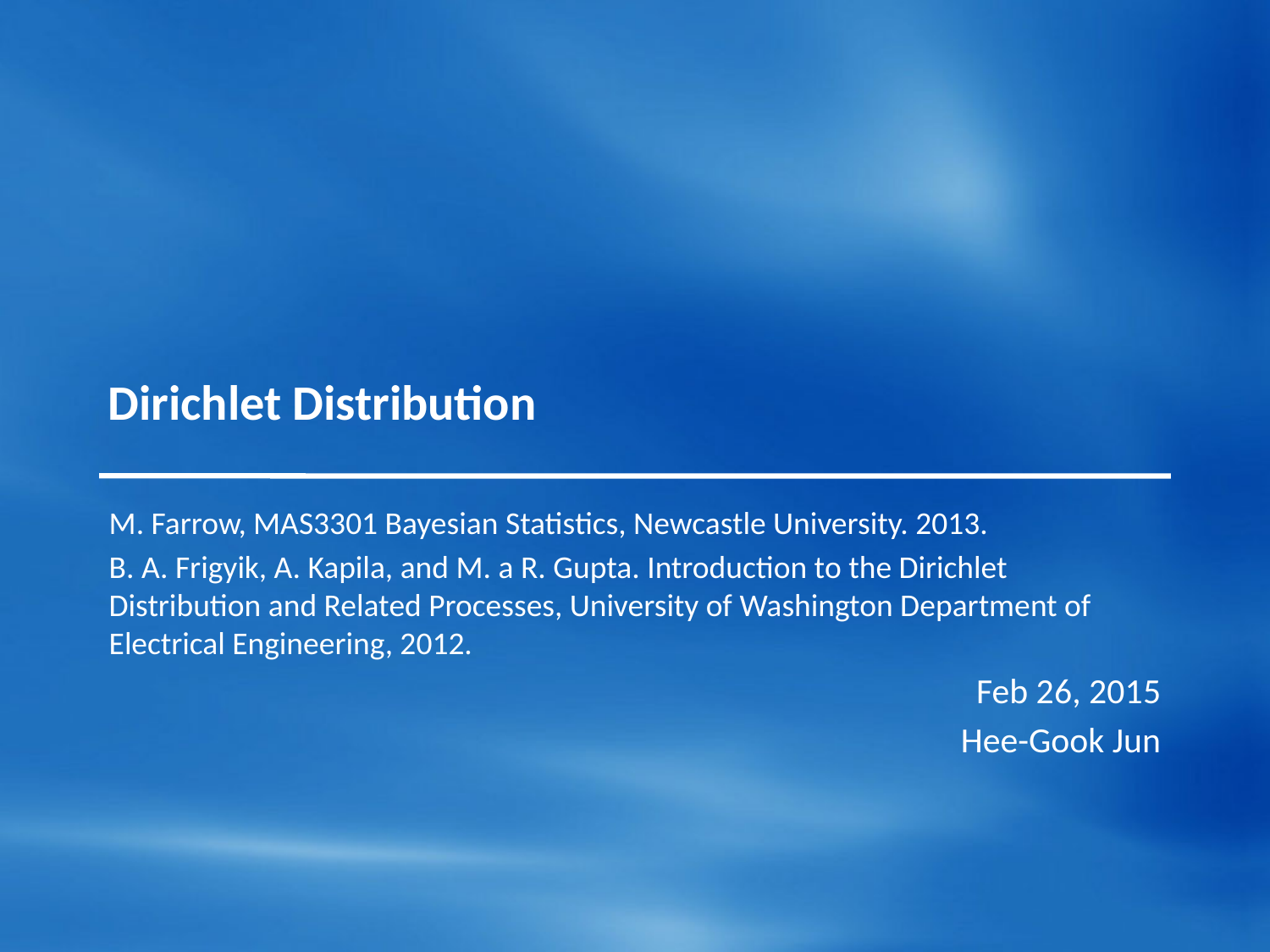

# Dirichlet Distribution
M. Farrow, MAS3301 Bayesian Statistics, Newcastle University. 2013.
B. A. Frigyik, A. Kapila, and M. a R. Gupta. Introduction to the Dirichlet Distribution and Related Processes, University of Washington Department of Electrical Engineering, 2012.
Feb 26, 2015
Hee-Gook Jun